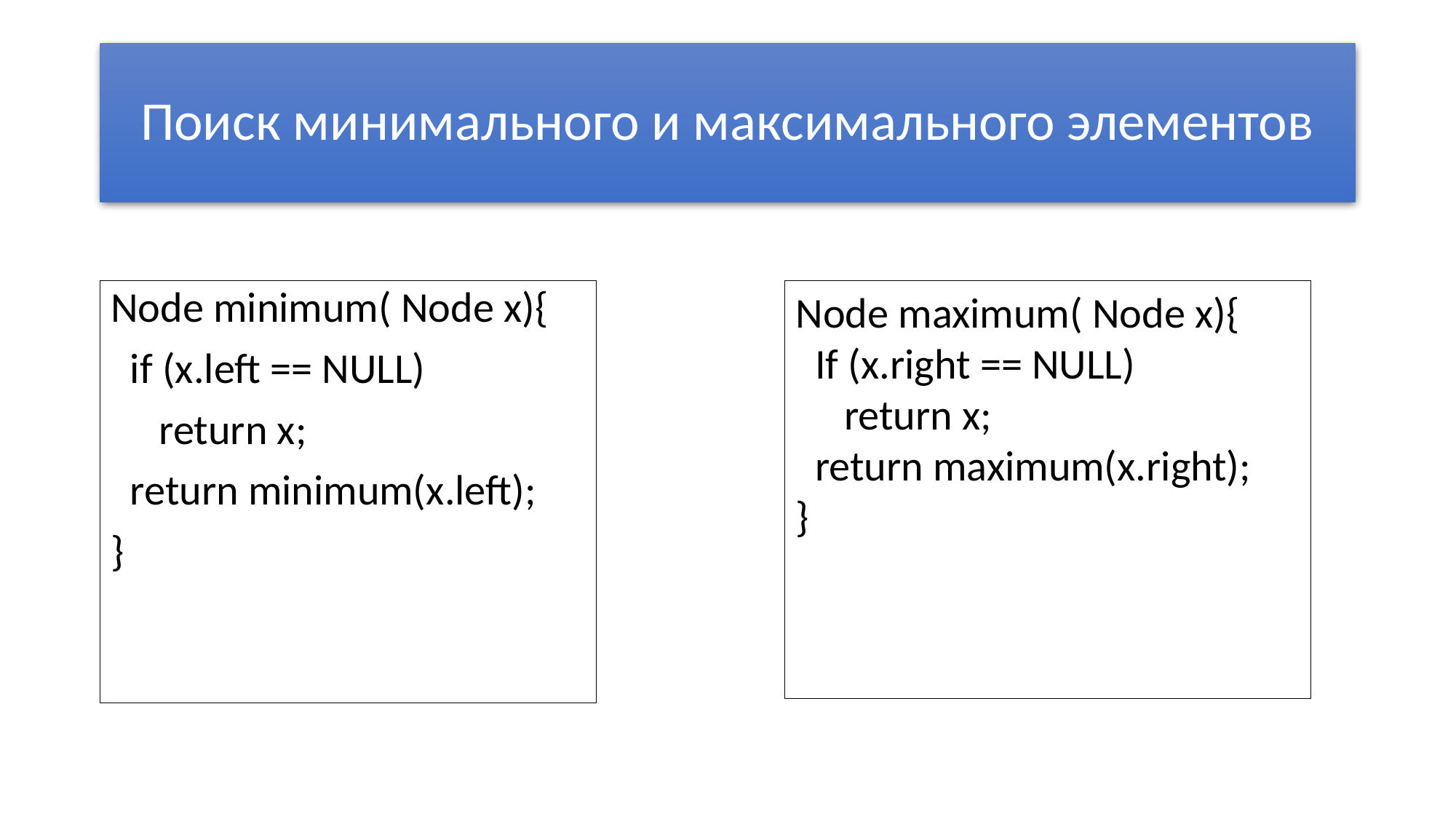

# Поиск минимального и максимального элементов
Node minimum( Node x){
  if (x.left == NULL)
     return x;
  return minimum(x.left);
}

Node maximum( Node x){
  If (x.right == NULL)
     return x;
  return maximum(x.right);
}